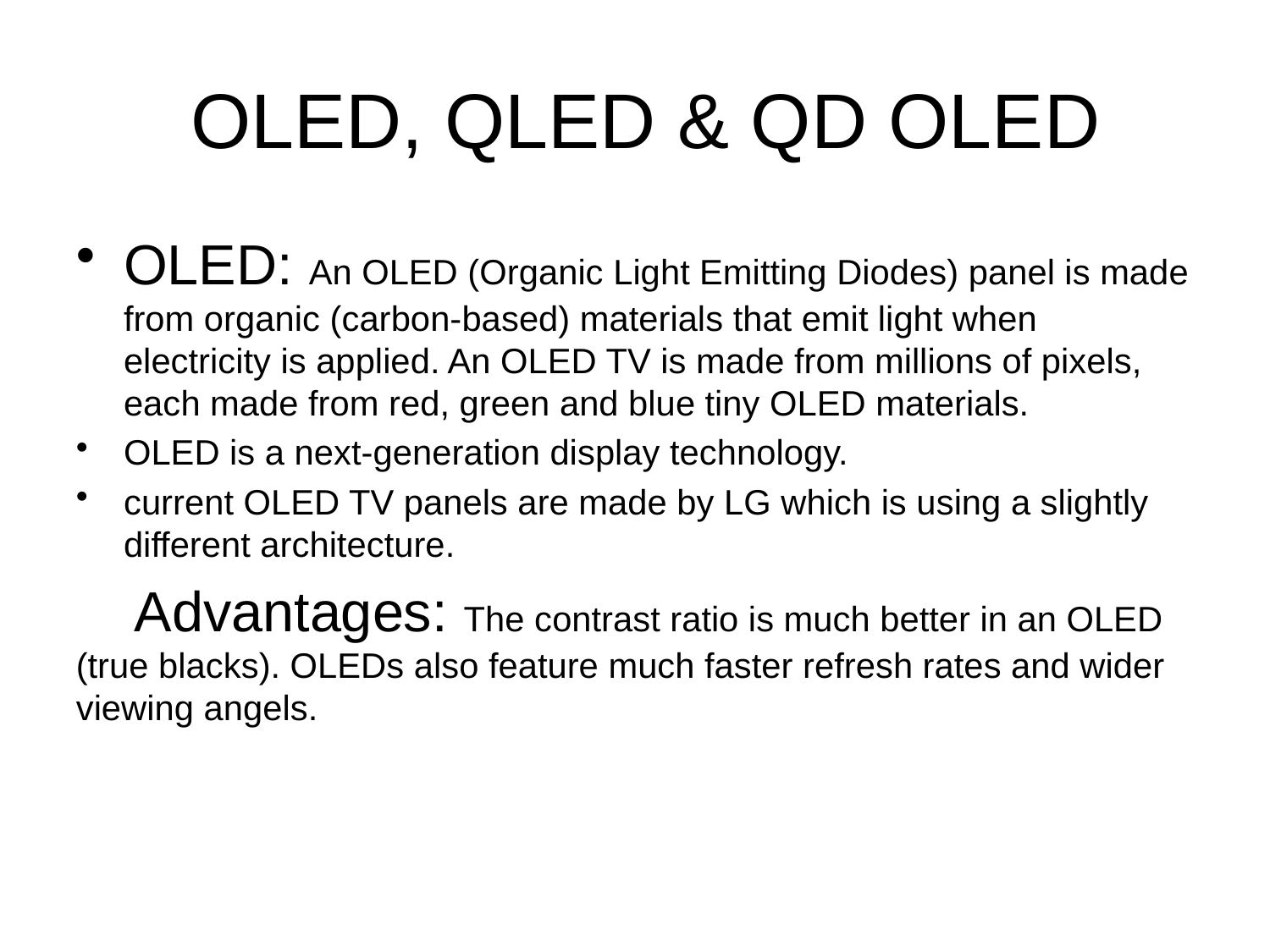

# OLED, QLED & QD OLED
OLED: An OLED (Organic Light Emitting Diodes) panel is made from organic (carbon-based) materials that emit light when electricity is applied. An OLED TV is made from millions of pixels, each made from red, green and blue tiny OLED materials.
OLED is a next-generation display technology.
current OLED TV panels are made by LG which is using a slightly different architecture.
      Advantages: The contrast ratio is much better in an OLED   (true blacks). OLEDs also feature much faster refresh rates and wider viewing angels.

Next-gen designs: OLEDs are thinner and lighter than LCD panels.
QLED:Electro-emissive or electroluminiscent quantum dot displays are an experimental type of display based on quantum-dot light-emitting diodes (QD-LED; also EL-QLED, ELQD, QDEL).
QD-OLED: QD-OLED is a hybrid display technology that aims to take the already very impressive qualities of OLED TV and improve on brightness and color through the use of quantum dots.